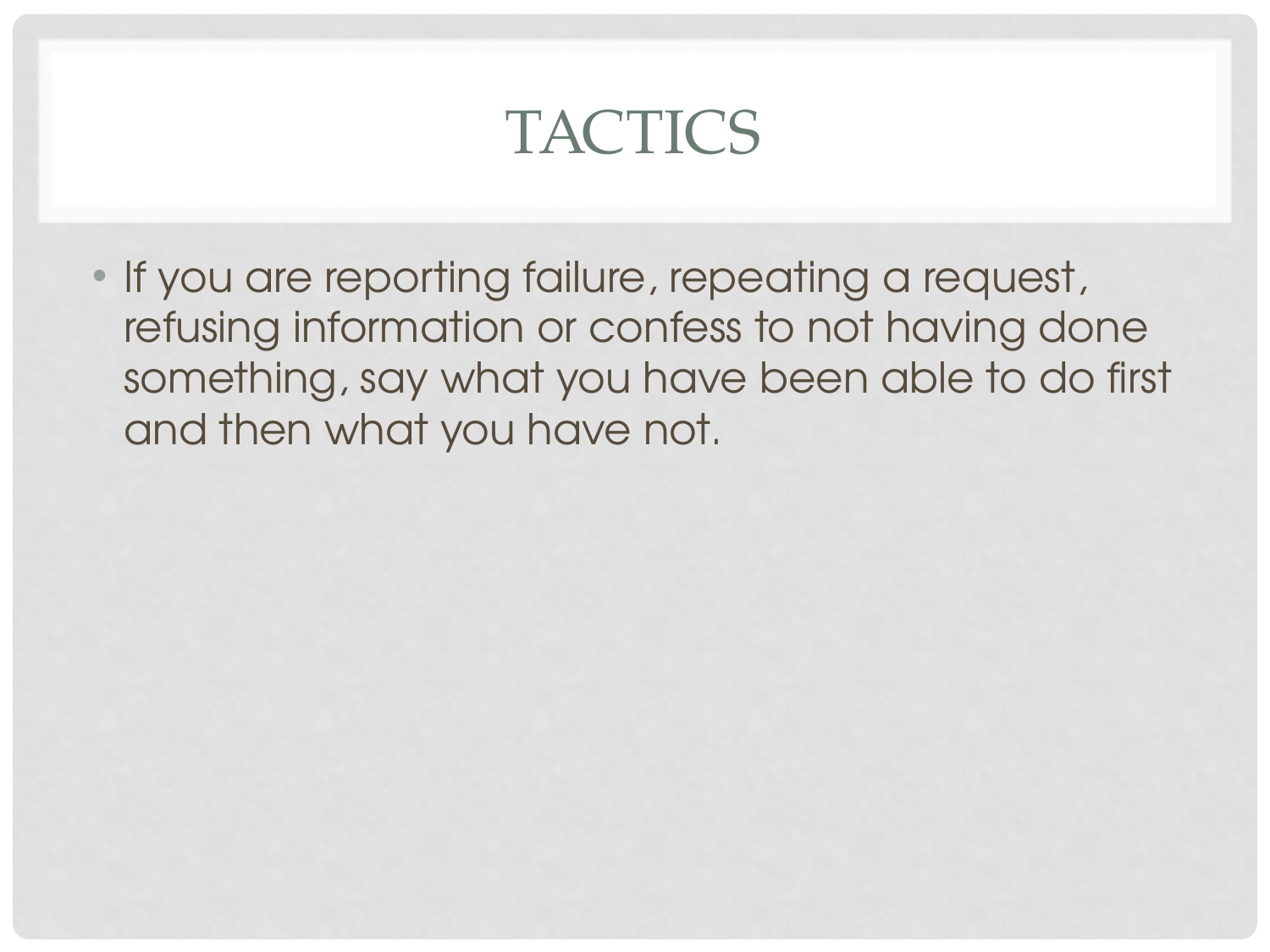

# Tactics
If you are reporting failure, repeating a request, refusing information or confess to not having done something, say what you have been able to do first and then what you have not.